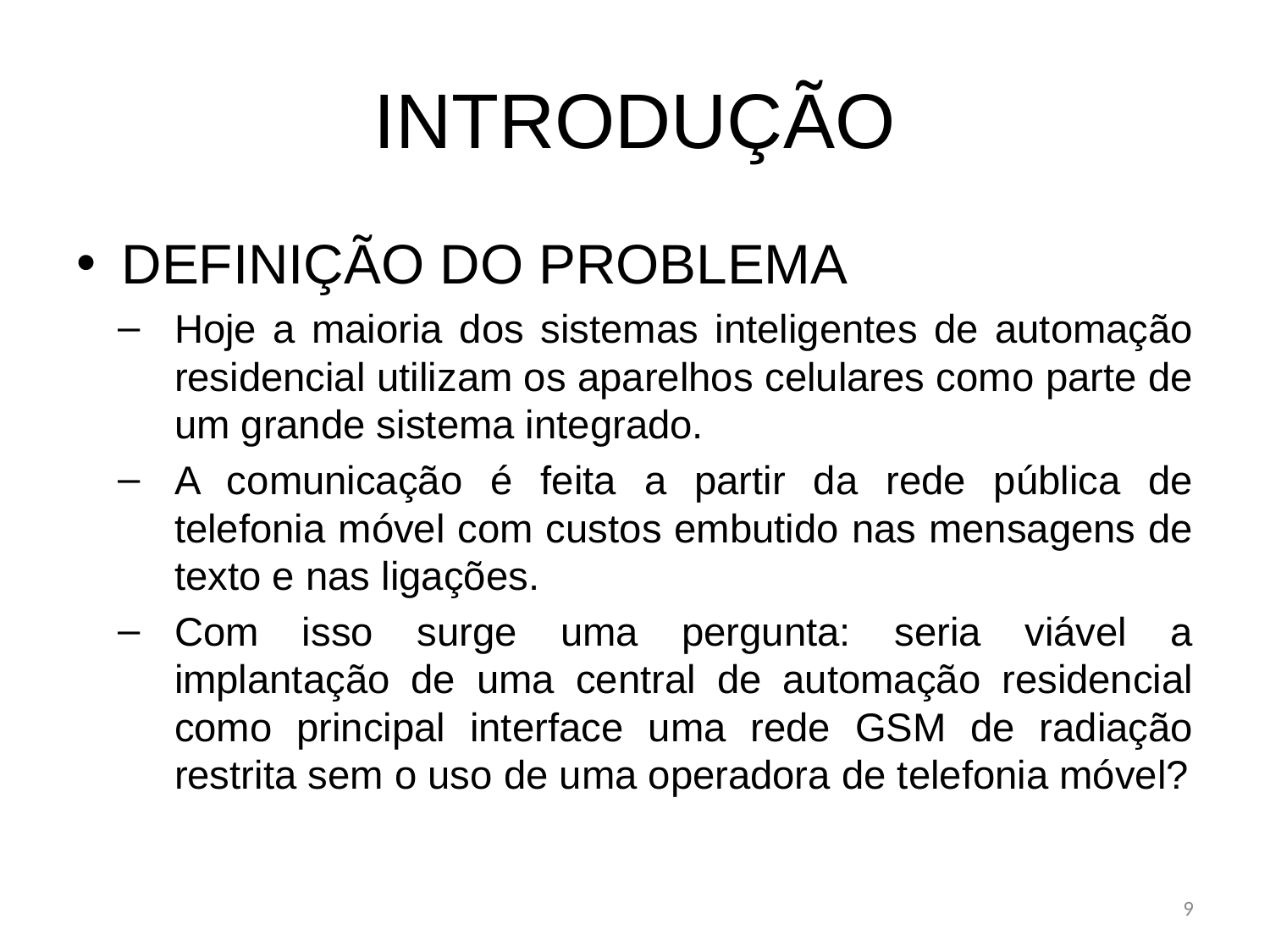

# INTRODUÇÃO
DEFINIÇÃO DO PROBLEMA
Hoje a maioria dos sistemas inteligentes de automação residencial utilizam os aparelhos celulares como parte de um grande sistema integrado.
A comunicação é feita a partir da rede pública de telefonia móvel com custos embutido nas mensagens de texto e nas ligações.
Com isso surge uma pergunta: seria viável a implantação de uma central de automação residencial como principal interface uma rede GSM de radiação restrita sem o uso de uma operadora de telefonia móvel?
9